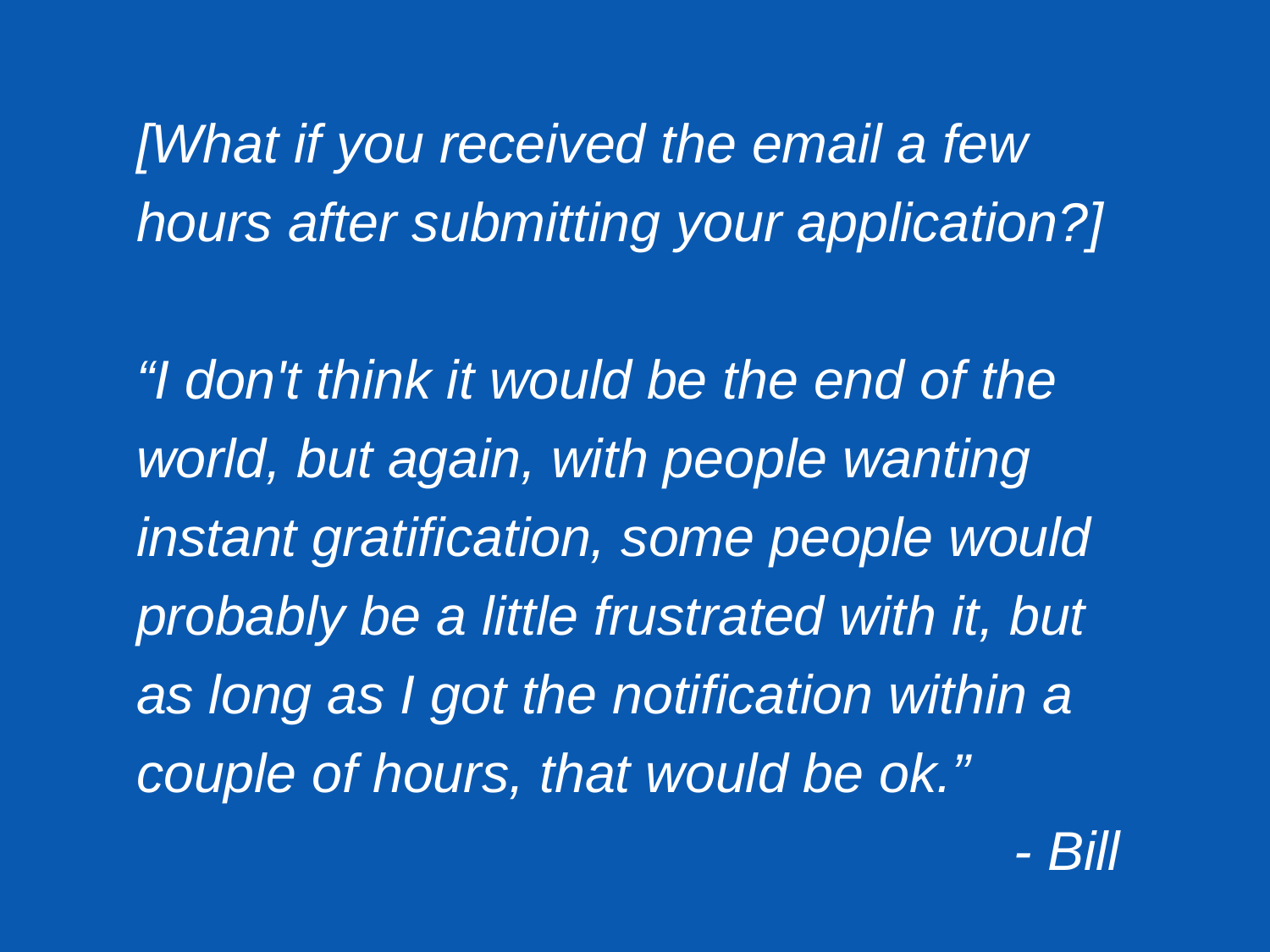

[What if you received the email a few hours after submitting your application?]

“I don't think it would be the end of the world, but again, with people wanting instant gratification, some people would probably be a little frustrated with it, but as long as I got the notification within a couple of hours, that would be ok.”
- Bill